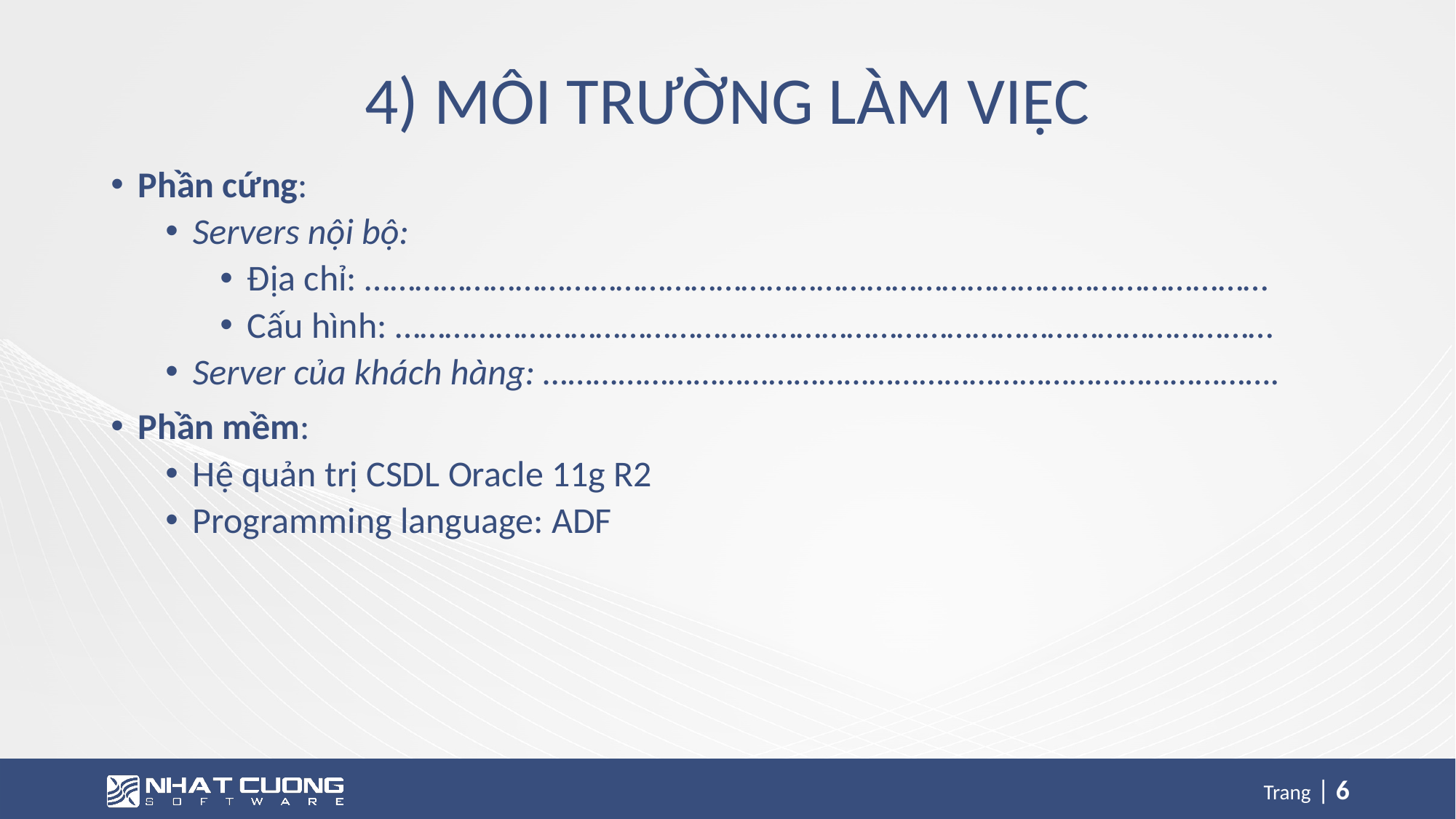

# 4) MÔI TRƯỜNG LÀM VIỆC
Phần cứng:
Servers nội bộ:
Địa chỉ: ………………………………………………………………………………………………
Cấu hình: ……………………………………………………………………………………………
Server của khách hàng: …………………………………………………………………………….
Phần mềm:
Hệ quản trị CSDL Oracle 11g R2
Programming language: ADF